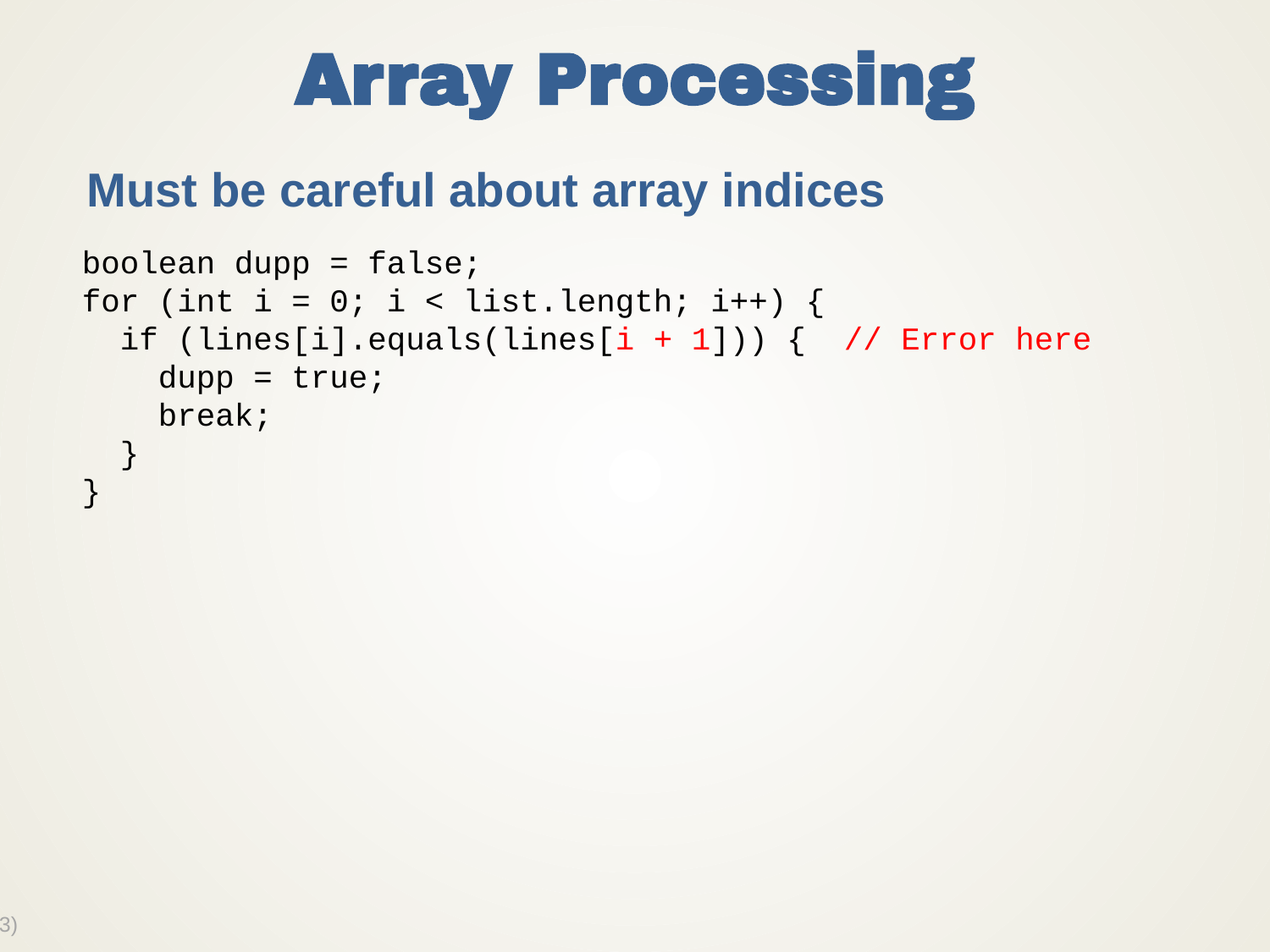

# Array Processing
Must be careful about array indices
boolean dupp = false;
for (int i = 0; i < list.length; i++) {
  if (lines[i].equals(lines[i + 1])) {  // Error here
    dupp = true;
    break;
  }
}